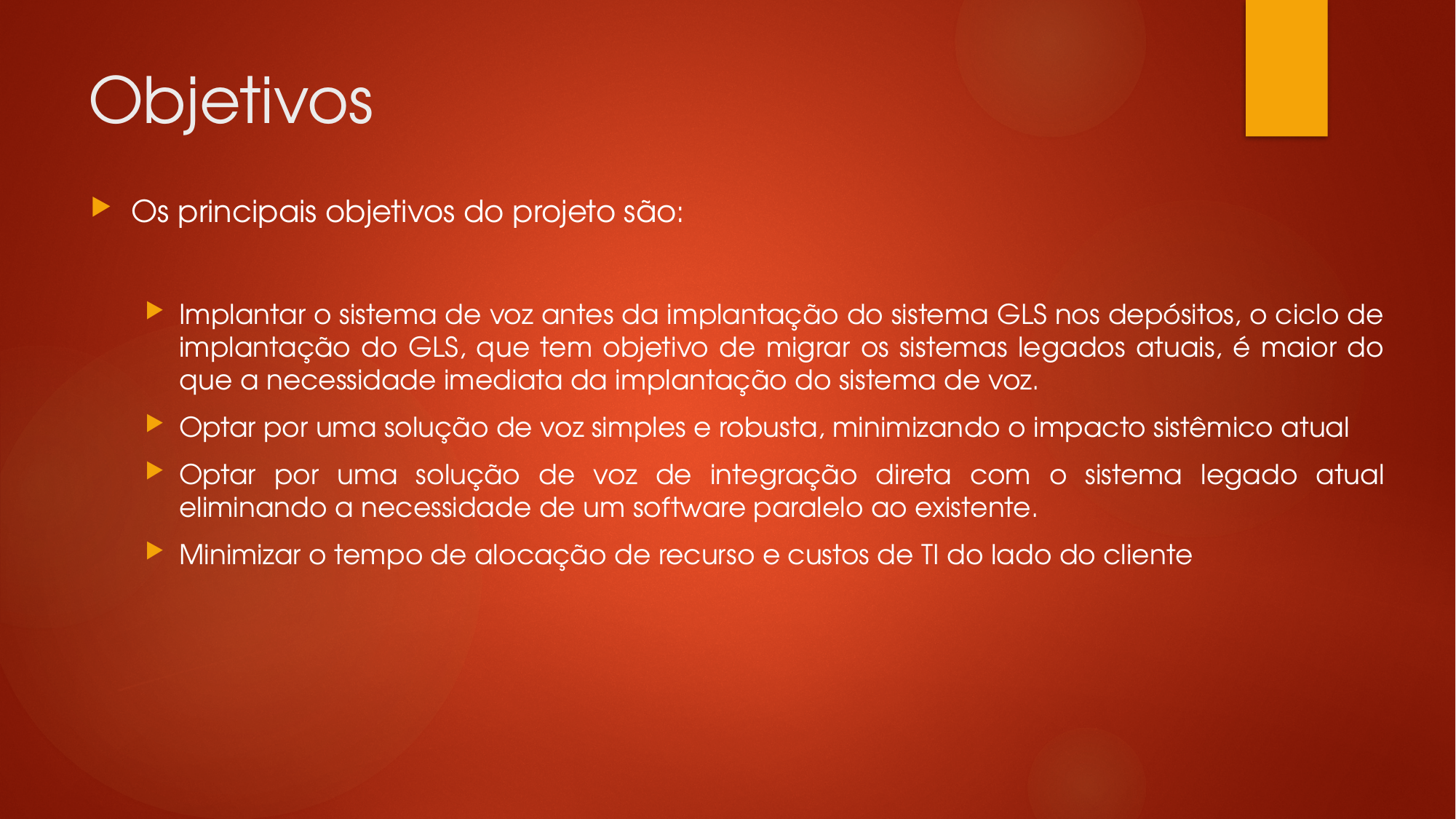

# Objetivos
Os principais objetivos do projeto são:

Implantar o sistema de voz antes da implantação do sistema GLS nos depósitos, o ciclo de implantação do GLS, que tem objetivo de migrar os sistemas legados atuais, é maior do que a necessidade imediata da implantação do sistema de voz.
Optar por uma solução de voz simples e robusta, minimizando o impacto sistêmico atual
Optar por uma solução de voz de integração direta com o sistema legado atual eliminando a necessidade de um software paralelo ao existente.
Minimizar o tempo de alocação de recurso e custos de TI do lado do cliente